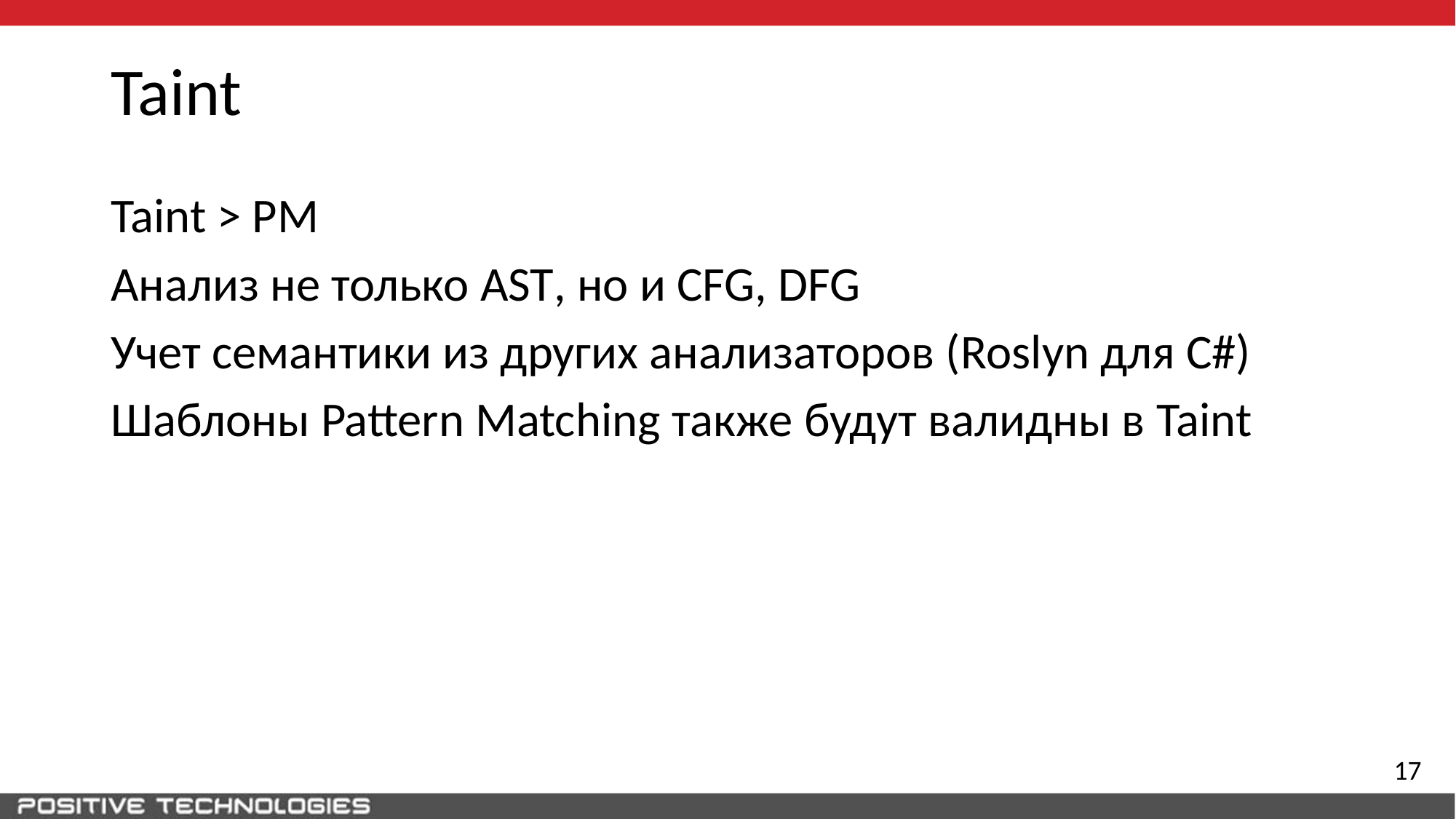

# Taint
Taint > PM
Анализ не только AST, но и CFG, DFG
Учет семантики из других анализаторов (Roslyn для C#)
Шаблоны Pattern Matching также будут валидны в Taint

17